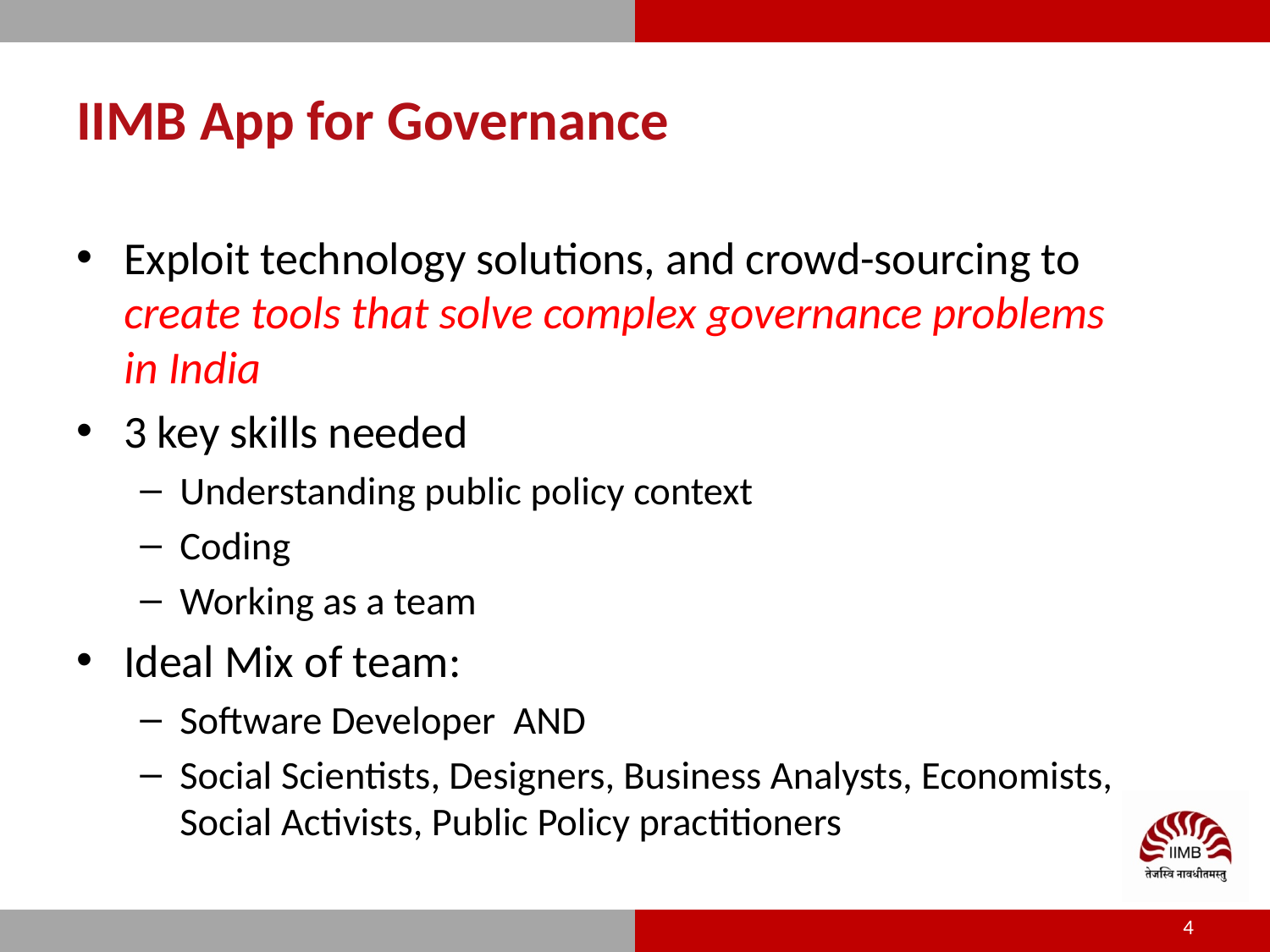

# IIMB App for Governance
Exploit technology solutions, and crowd-sourcing to create tools that solve complex governance problems in India
3 key skills needed
Understanding public policy context
Coding
Working as a team
Ideal Mix of team:
Software Developer  AND
Social Scientists, Designers, Business Analysts, Economists, Social Activists, Public Policy practitioners
4